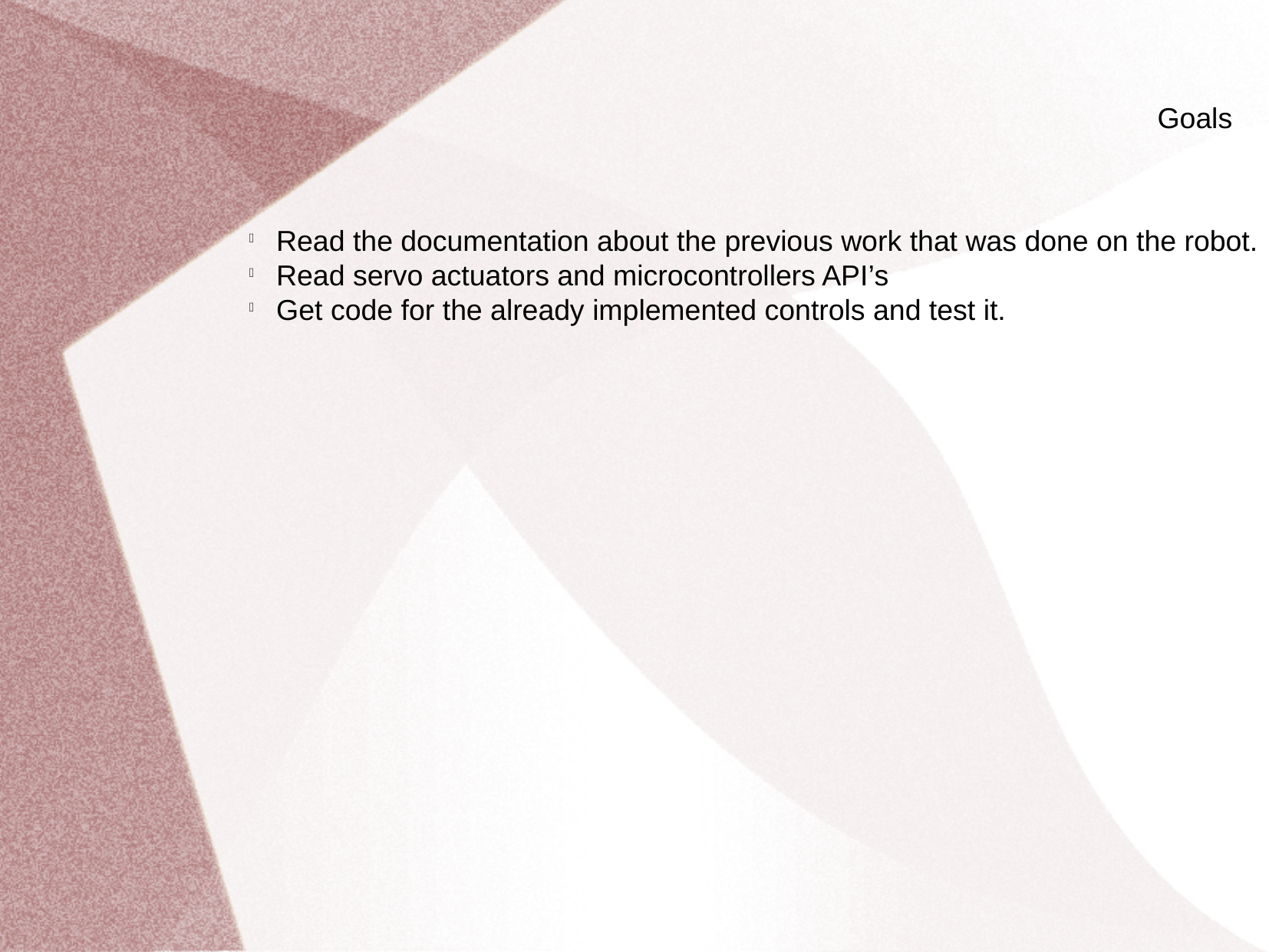

Goals
Read the documentation about the previous work that was done on the robot.
Read servo actuators and microcontrollers API’s
Get code for the already implemented controls and test it.